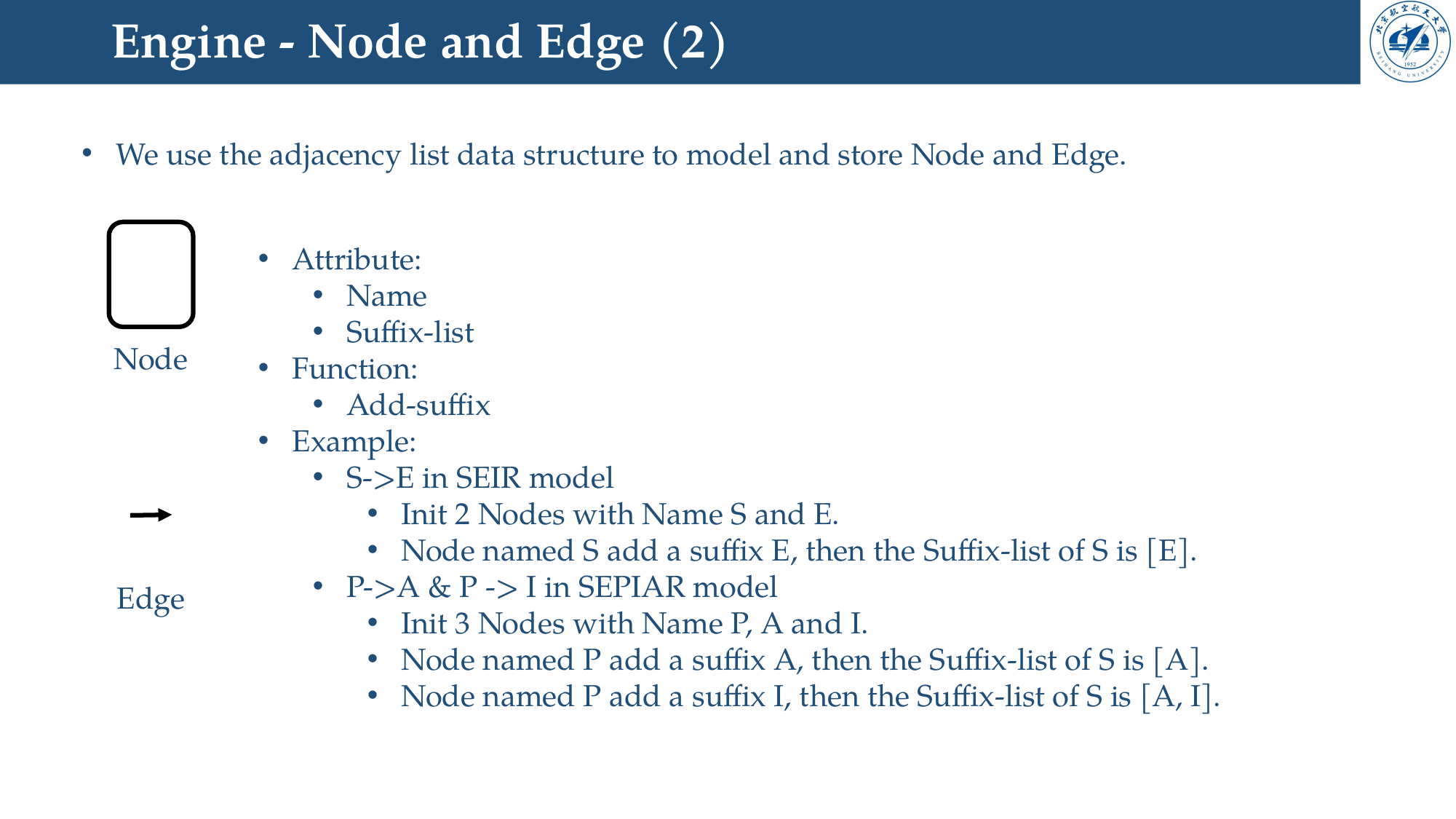

# Engine - Node and Edge (2)
We use the adjacency list data structure to model and store Node and Edge.
S
Node
Attribute:
Name
Suffix-list
Function:
Add-suffix
Example:
S->E in SEIR model
Init 2 Nodes with Name S and E.
Node named S add a suffix E, then the Suffix-list of S is [E].
P->A & P -> I in SEPIAR model
Init 3 Nodes with Name P, A and I.
Node named P add a suffix A, then the Suffix-list of S is [A].
Node named P add a suffix I, then the Suffix-list of S is [A, I].
Edge